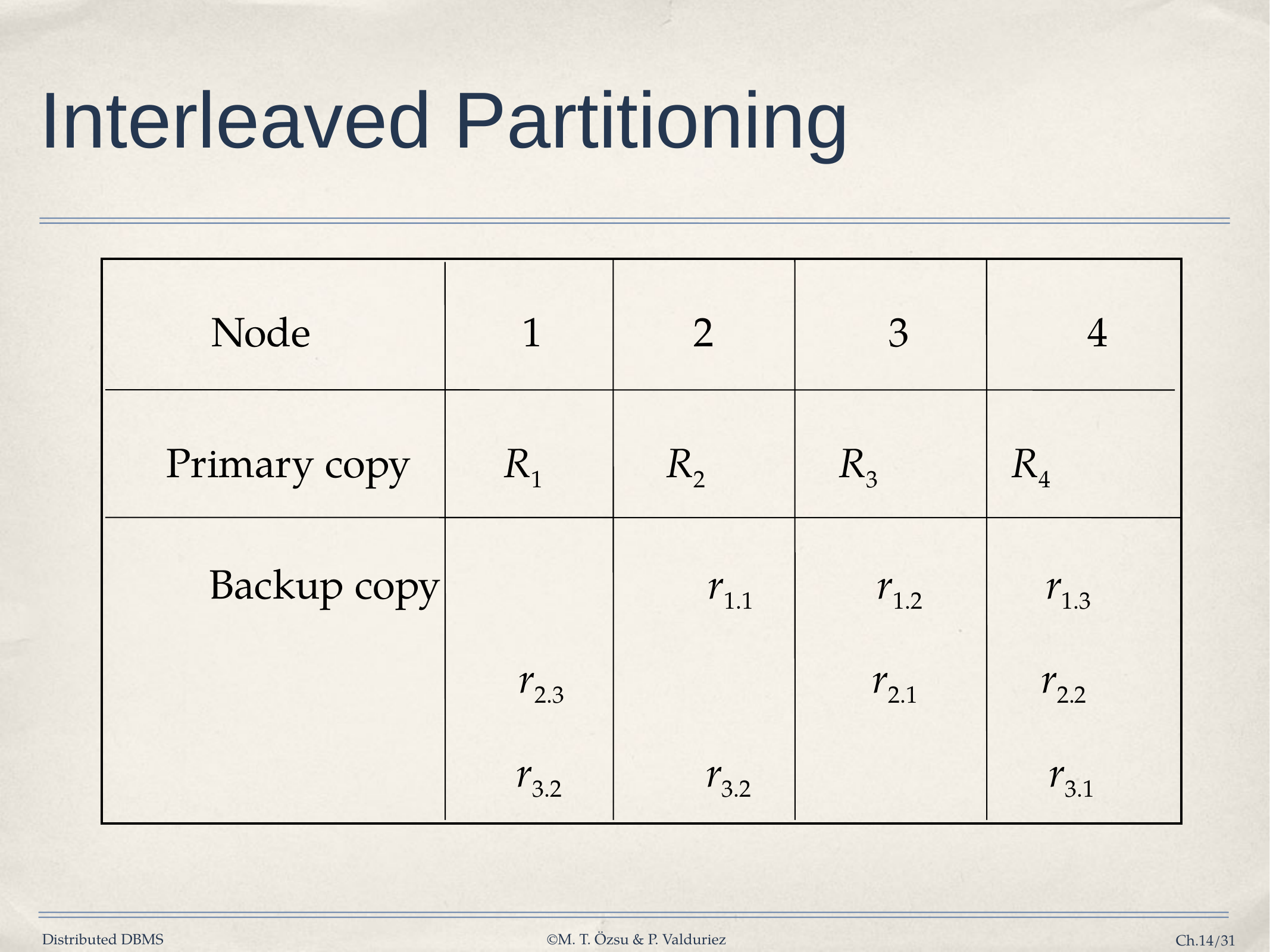

# Interleaved Partitioning

1
2
3
4
Node

Primary copy         R1            R2             R3             R4

Backup copy                          r1.1            r1.2            r1.3

                             r2.3                              r2.1            r2.2

                            r3.2              r3.2                             r3.1